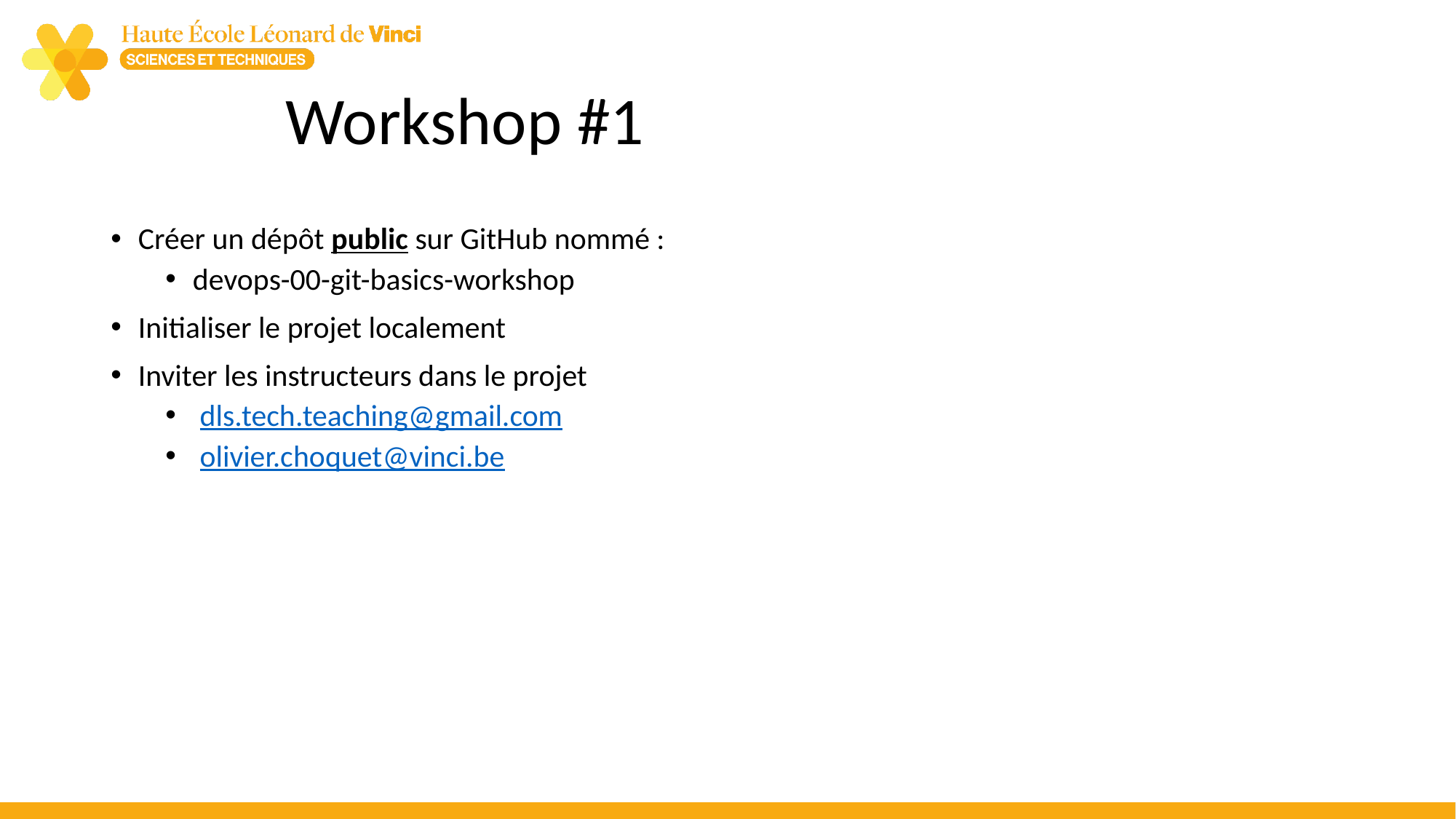

# Workshop #1
Créer un dépôt public sur GitHub nommé :
devops-00-git-basics-workshop
Initialiser le projet localement
Inviter les instructeurs dans le projet
 dls.tech.teaching@gmail.com
 olivier.choquet@vinci.be